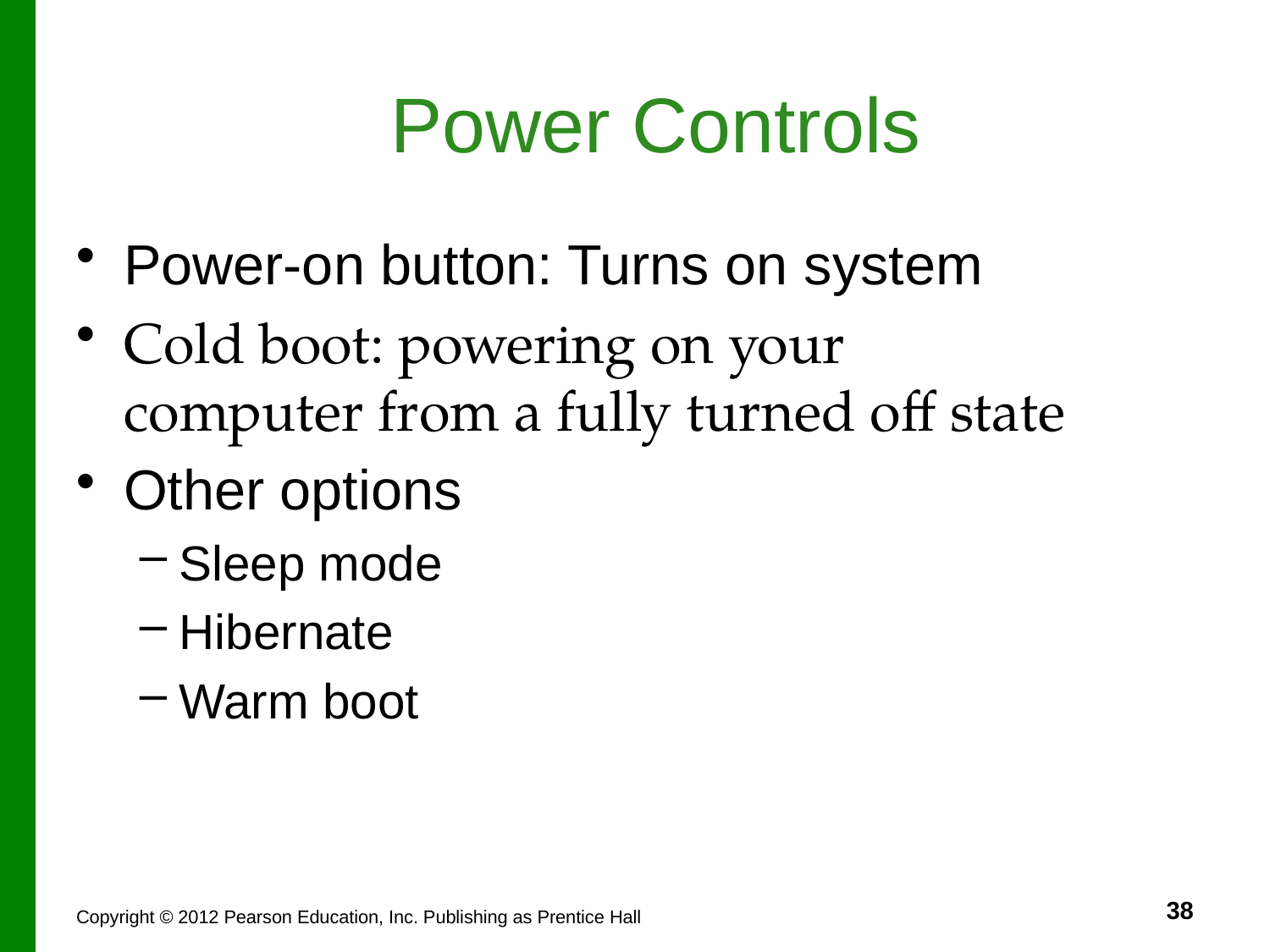

# Power Controls
Power-on button: Turns on system
Cold boot: powering on your computer from a fully turned off state
Other options
Sleep mode
Hibernate
Warm boot
38
Copyright © 2012 Pearson Education, Inc. Publishing as Prentice Hall